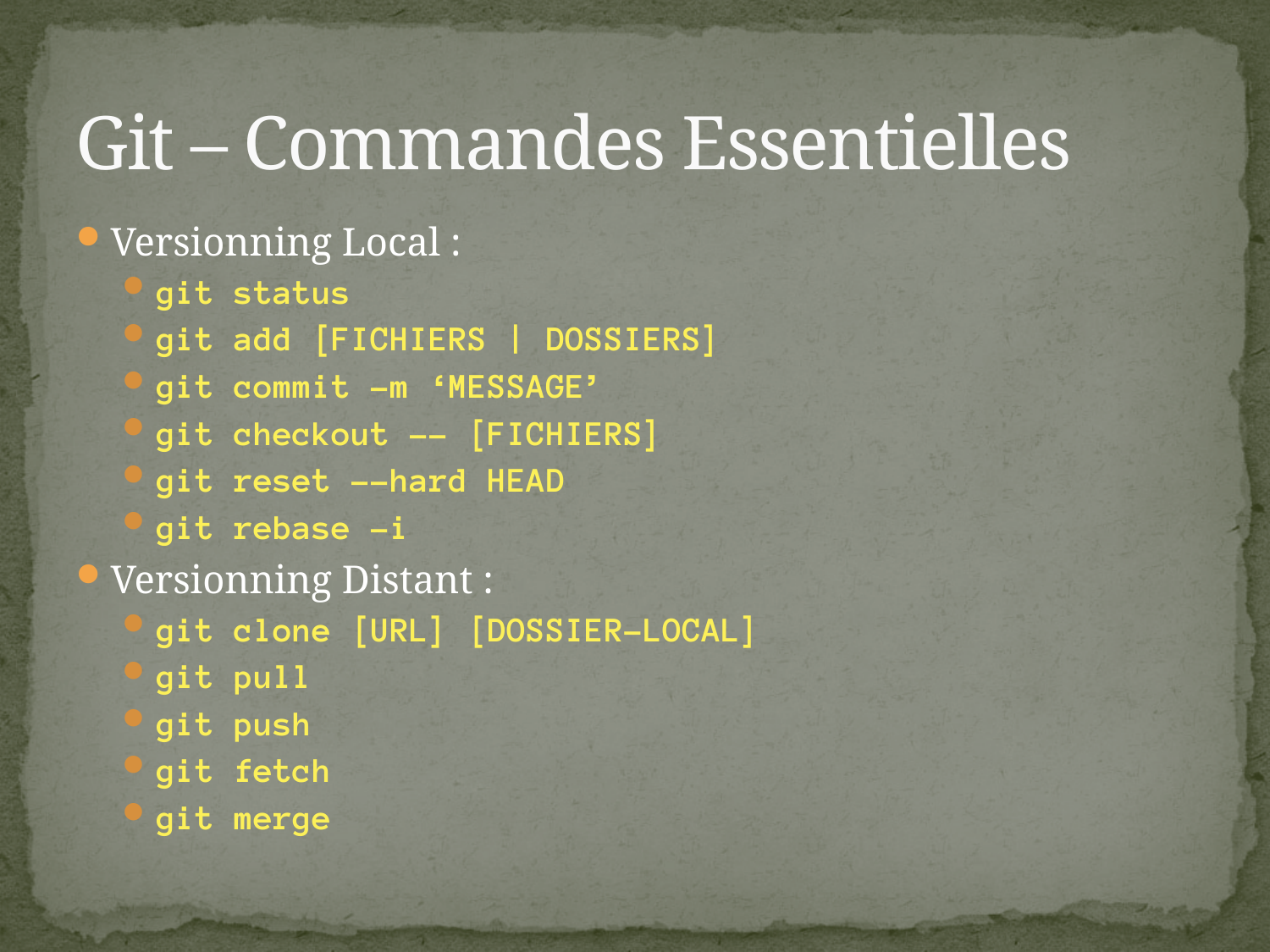

# Git – Commandes Essentielles
Versionning Local :
git status
git add [FICHIERS | DOSSIERS]
git commit –m ‘MESSAGE’
git checkout –- [FICHIERS]
git reset –-hard HEAD
git rebase –i
Versionning Distant :
git clone [URL] [DOSSIER-LOCAL]
git pull
git push
git fetch
git merge